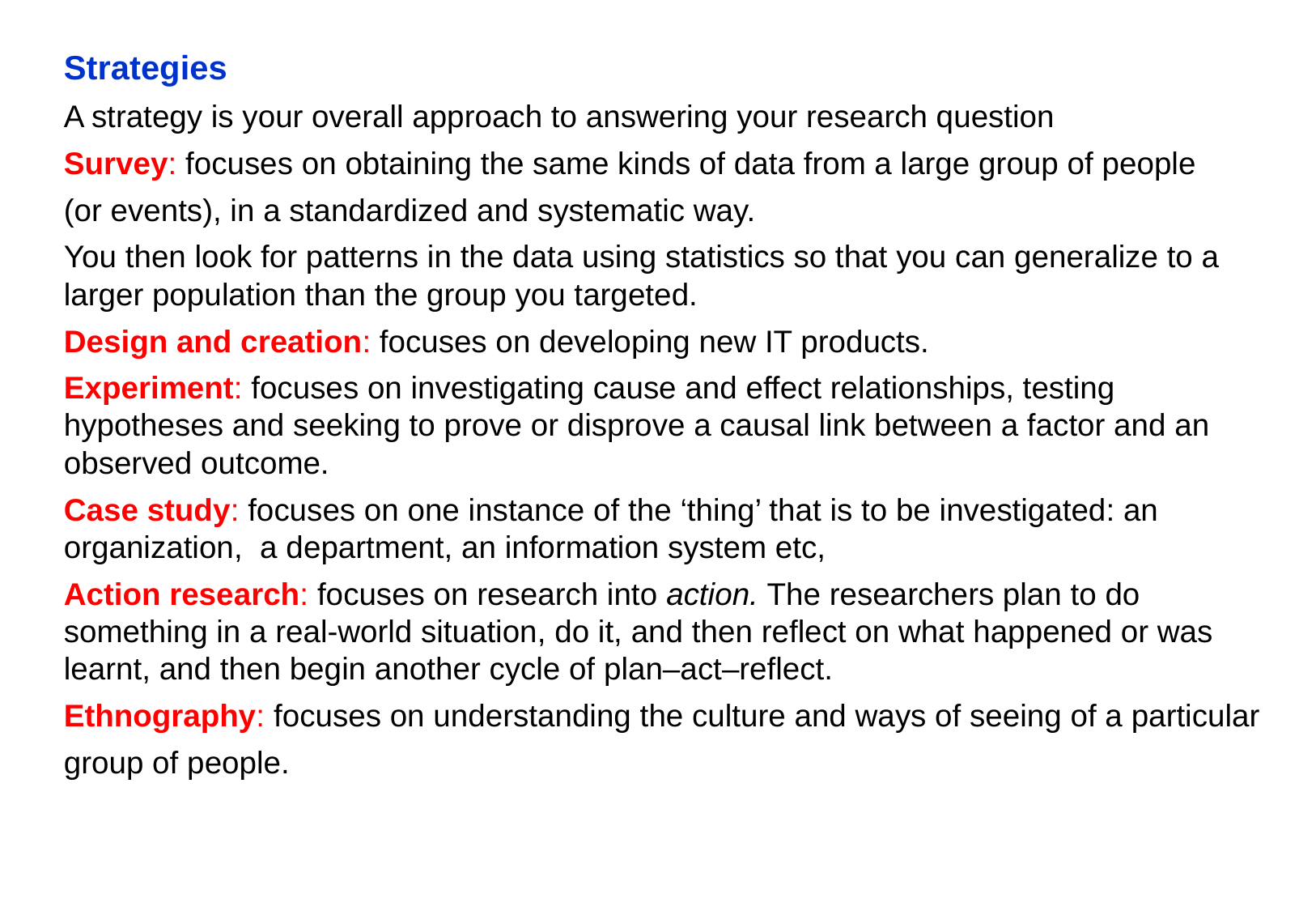

Strategies
A strategy is your overall approach to answering your research question
Survey: focuses on obtaining the same kinds of data from a large group of people
(or events), in a standardized and systematic way.
You then look for patterns in the data using statistics so that you can generalize to a larger population than the group you targeted.
Design and creation: focuses on developing new IT products.
Experiment: focuses on investigating cause and effect relationships, testing hypotheses and seeking to prove or disprove a causal link between a factor and an observed outcome.
Case study: focuses on one instance of the ‘thing’ that is to be investigated: an organization,  a department, an information system etc,
Action research: focuses on research into action. The researchers plan to do something in a real-world situation, do it, and then reflect on what happened or was learnt, and then begin another cycle of plan–act–reflect.
Ethnography: focuses on understanding the culture and ways of seeing of a particular
group of people.